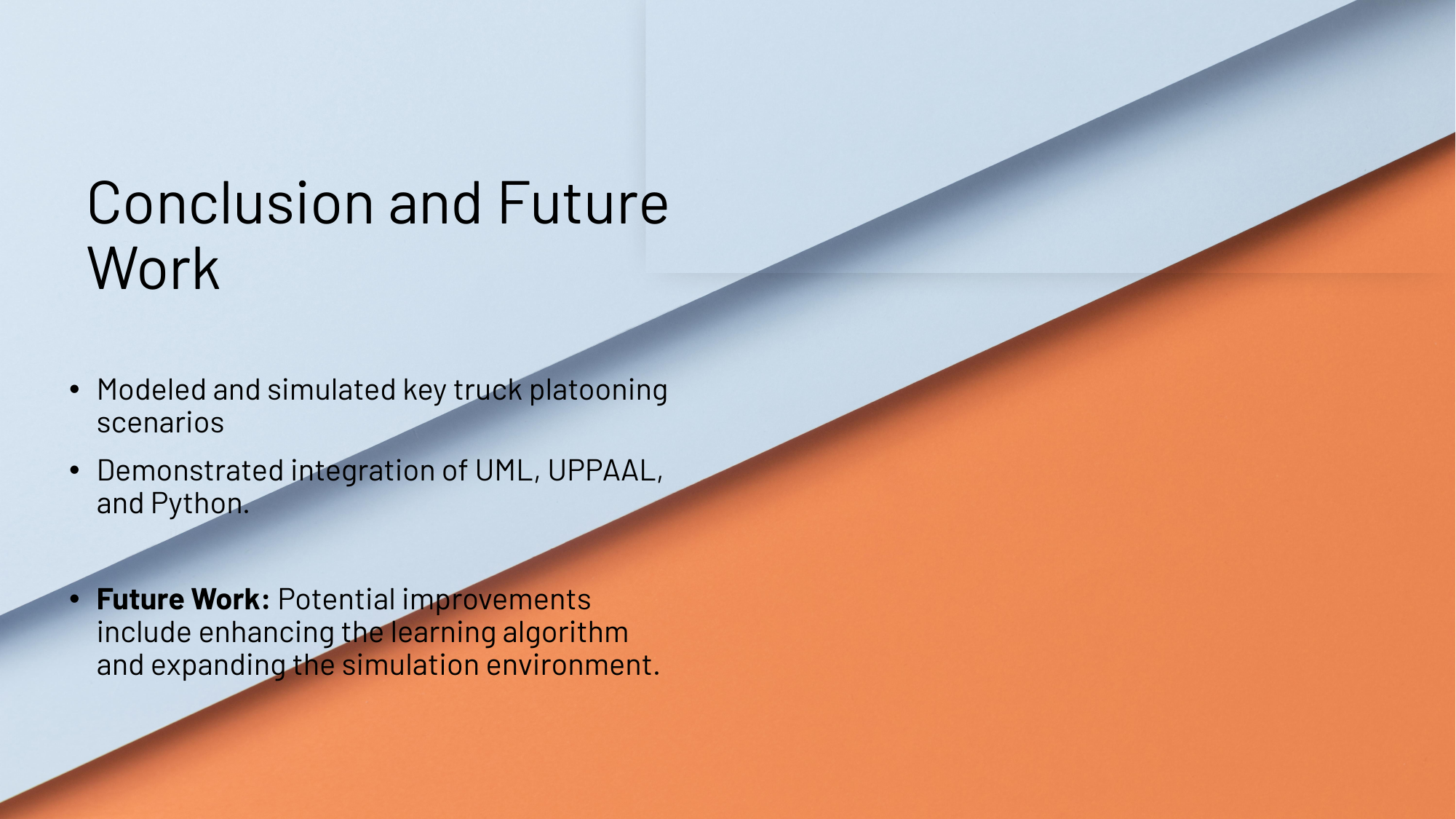

# Conclusion and Future Work
Modeled and simulated key truck platooning scenarios
Demonstrated integration of UML, UPPAAL, and Python.

Future Work: Potential improvements include enhancing the learning algorithm and expanding the simulation environment.